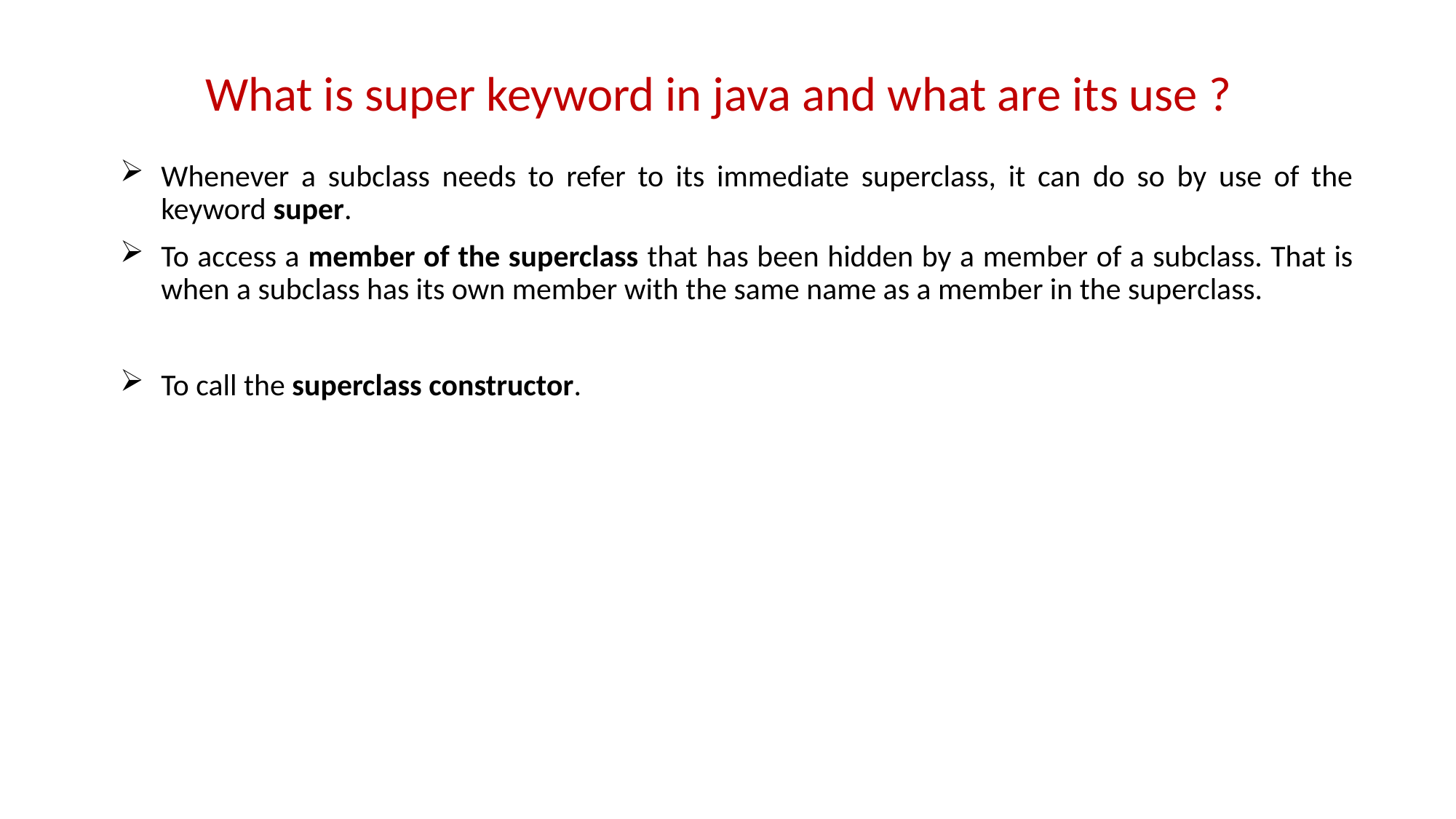

# What is super keyword in java and what are its use ?
Whenever a subclass needs to refer to its immediate superclass, it can do so by use of the keyword super.
To access a member of the superclass that has been hidden by a member of a subclass. That is when a subclass has its own member with the same name as a member in the superclass.

To call the superclass constructor.